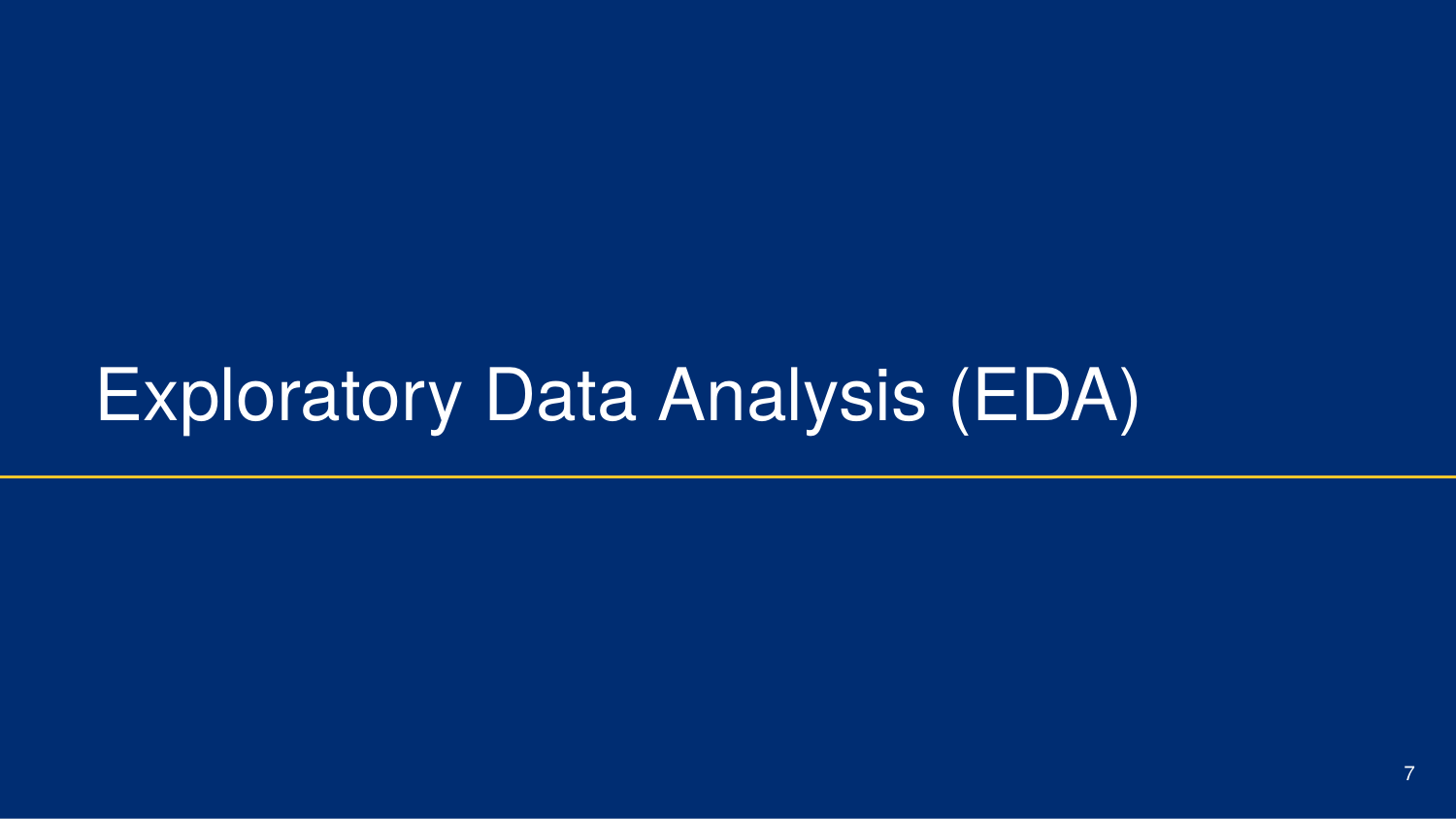

# Exploratory Data Analysis (EDA)
7
27